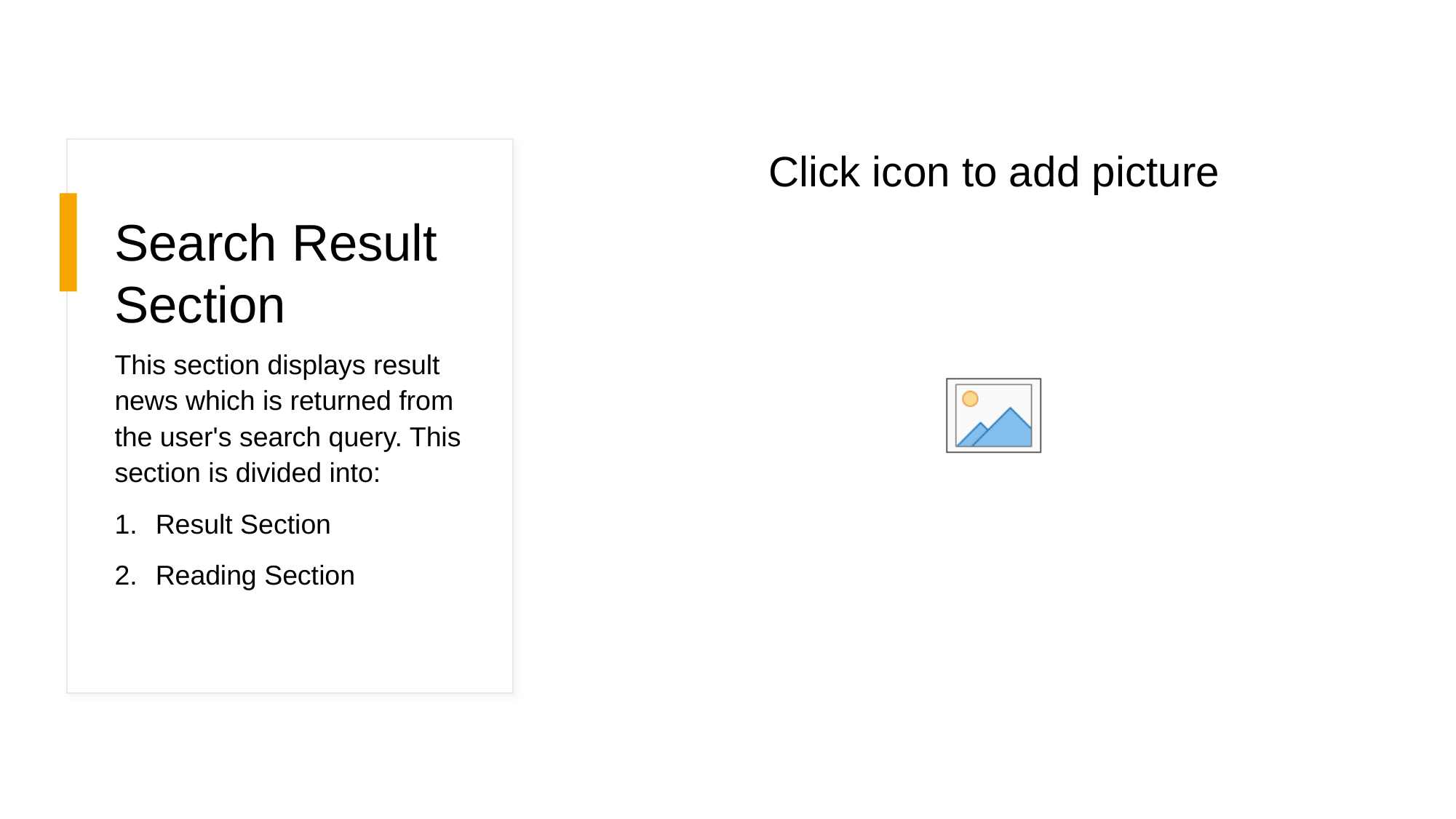

# Search Result Section
This section displays result news which is returned from the user's search query. This section is divided into:
Result Section
Reading Section